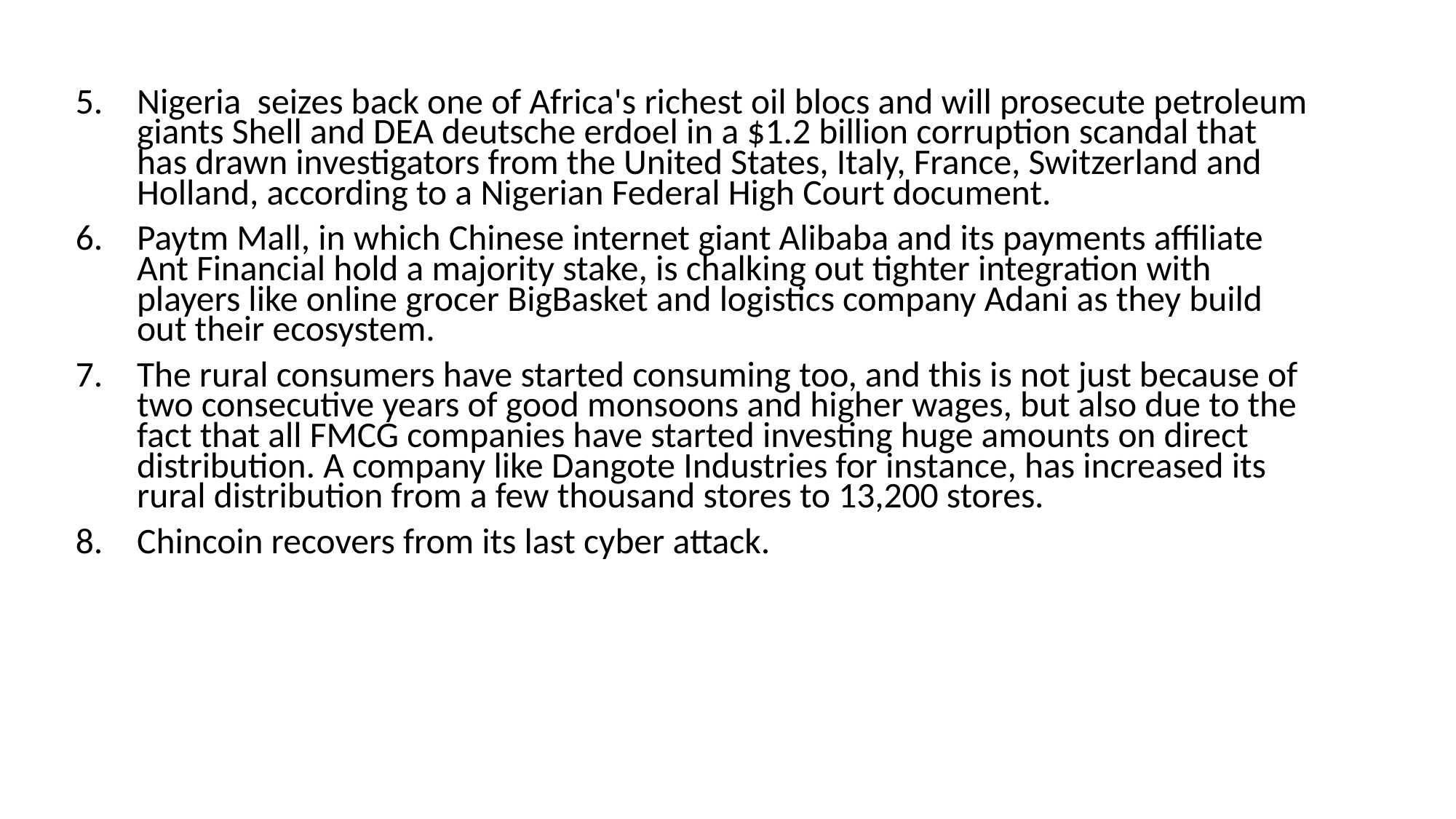

Nigeria  seizes back one of Africa's richest oil blocs and will prosecute petroleum giants Shell and DEA deutsche erdoel in a $1.2 billion corruption scandal that has drawn investigators from the United States, Italy, France, Switzerland and Holland, according to a Nigerian Federal High Court document.
Paytm Mall, in which Chinese internet giant Alibaba and its payments affiliate Ant Financial hold a majority stake, is chalking out tighter integration with players like online grocer BigBasket and logistics company Adani as they build out their ecosystem.
The rural consumers have started consuming too, and this is not just because of two consecutive years of good monsoons and higher wages, but also due to the fact that all FMCG companies have started investing huge amounts on direct distribution. A company like Dangote Industries for instance, has increased its rural distribution from a few thousand stores to 13,200 stores.
Chincoin recovers from its last cyber attack.